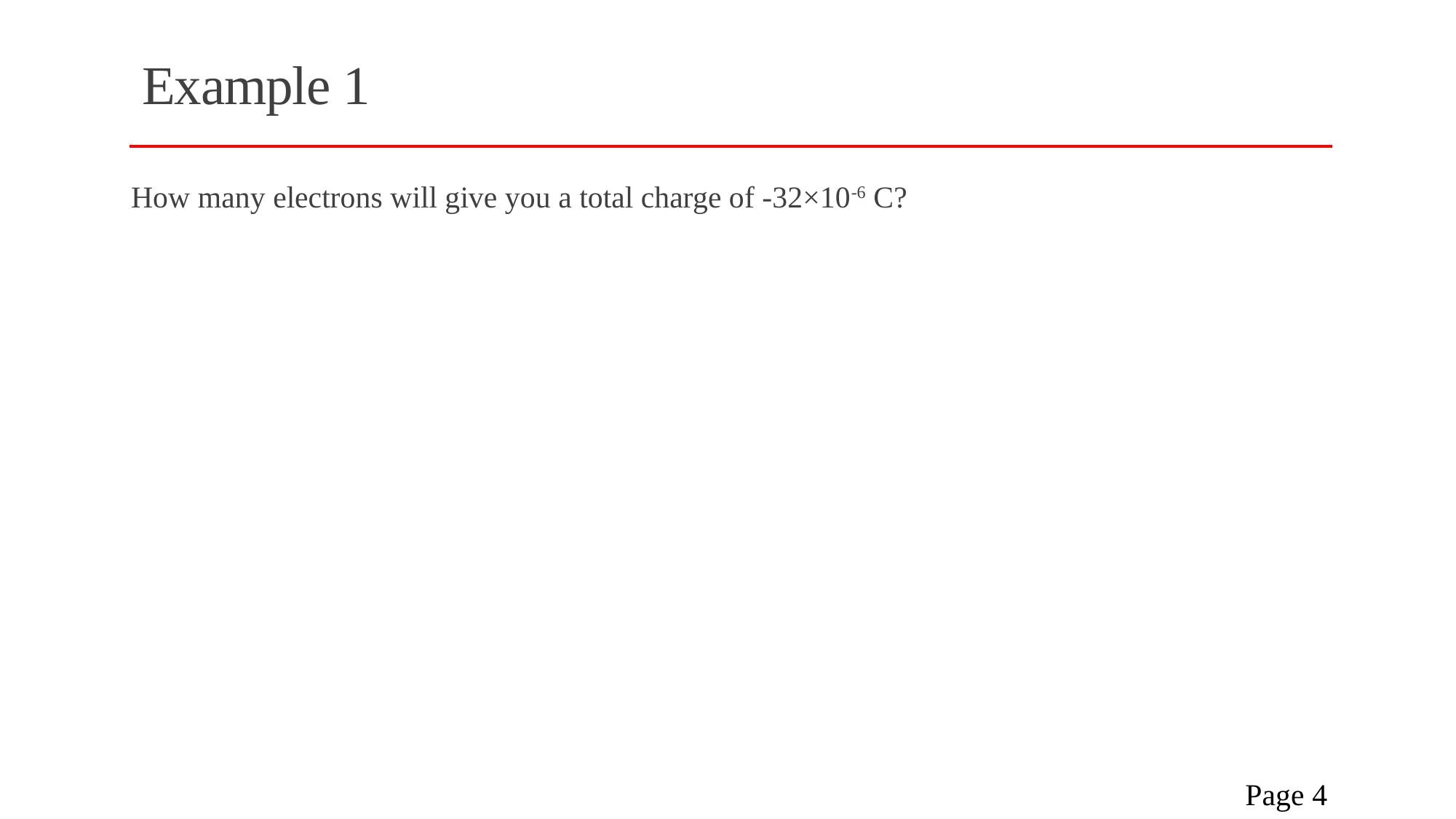

# Example 1
How many electrons will give you a total charge of -32×10-6 C?
 Page 4